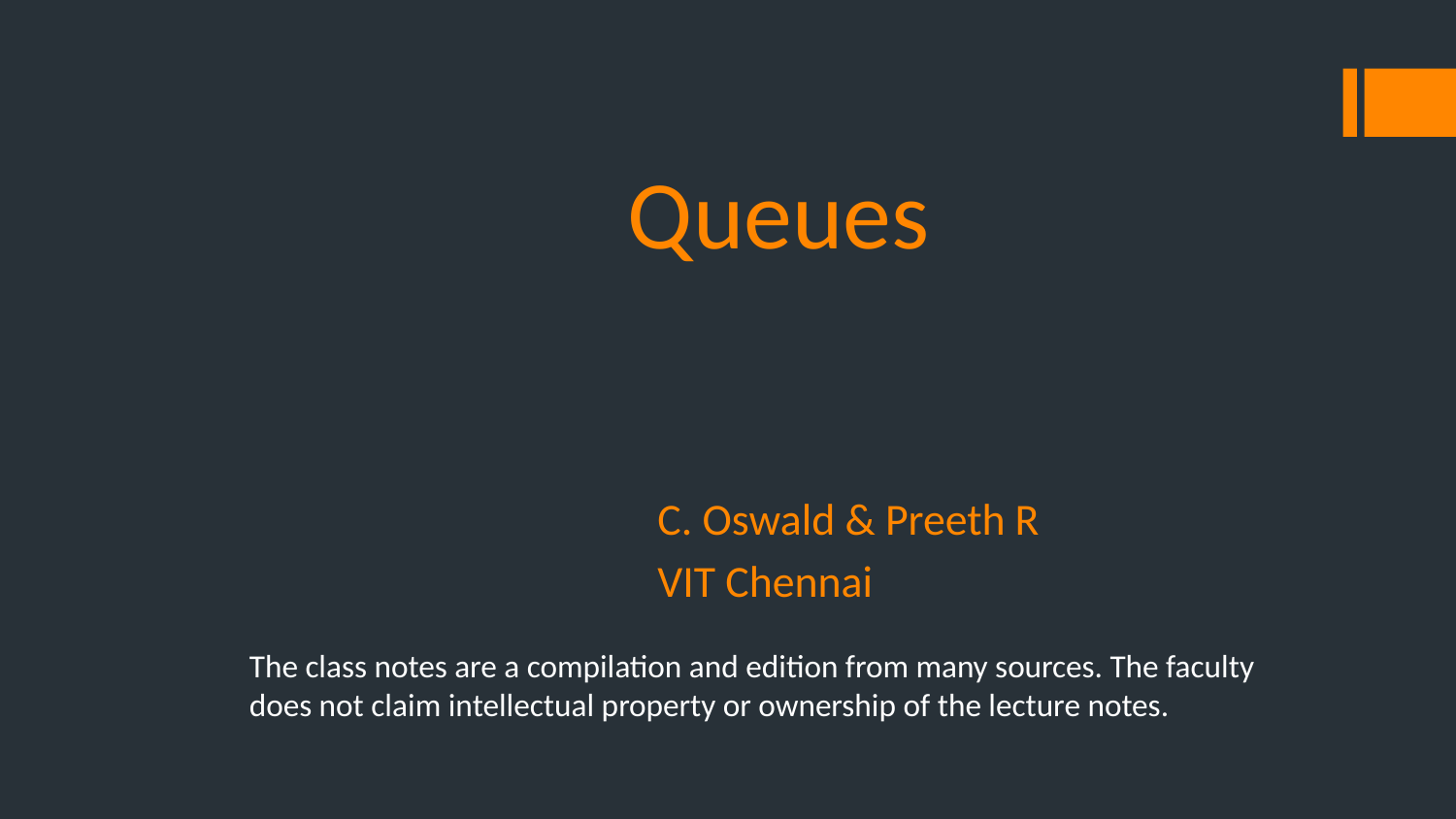

# Queues

C. Oswald & Preeth R
VIT Chennai
The class notes are a compilation and edition from many sources. The faculty does not claim intellectual property or ownership of the lecture notes.